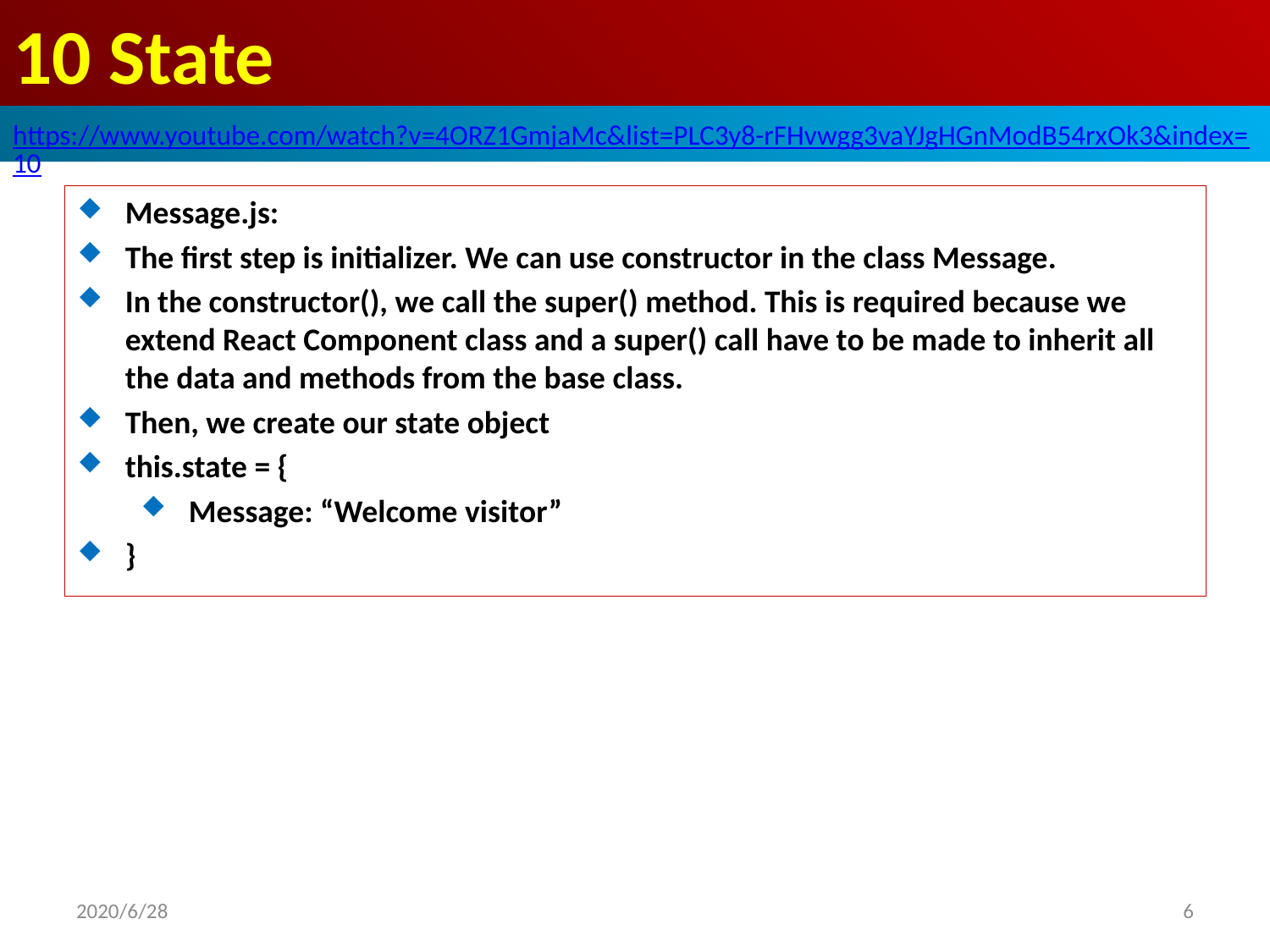

# 10 State
https://www.youtube.com/watch?v=4ORZ1GmjaMc&list=PLC3y8-rFHvwgg3vaYJgHGnModB54rxOk3&index=10
Message.js:
The first step is initializer. We can use constructor in the class Message.
In the constructor(), we call the super() method. This is required because we extend React Component class and a super() call have to be made to inherit all the data and methods from the base class.
Then, we create our state object
this.state = {
Message: “Welcome visitor”
}
2020/6/28
6